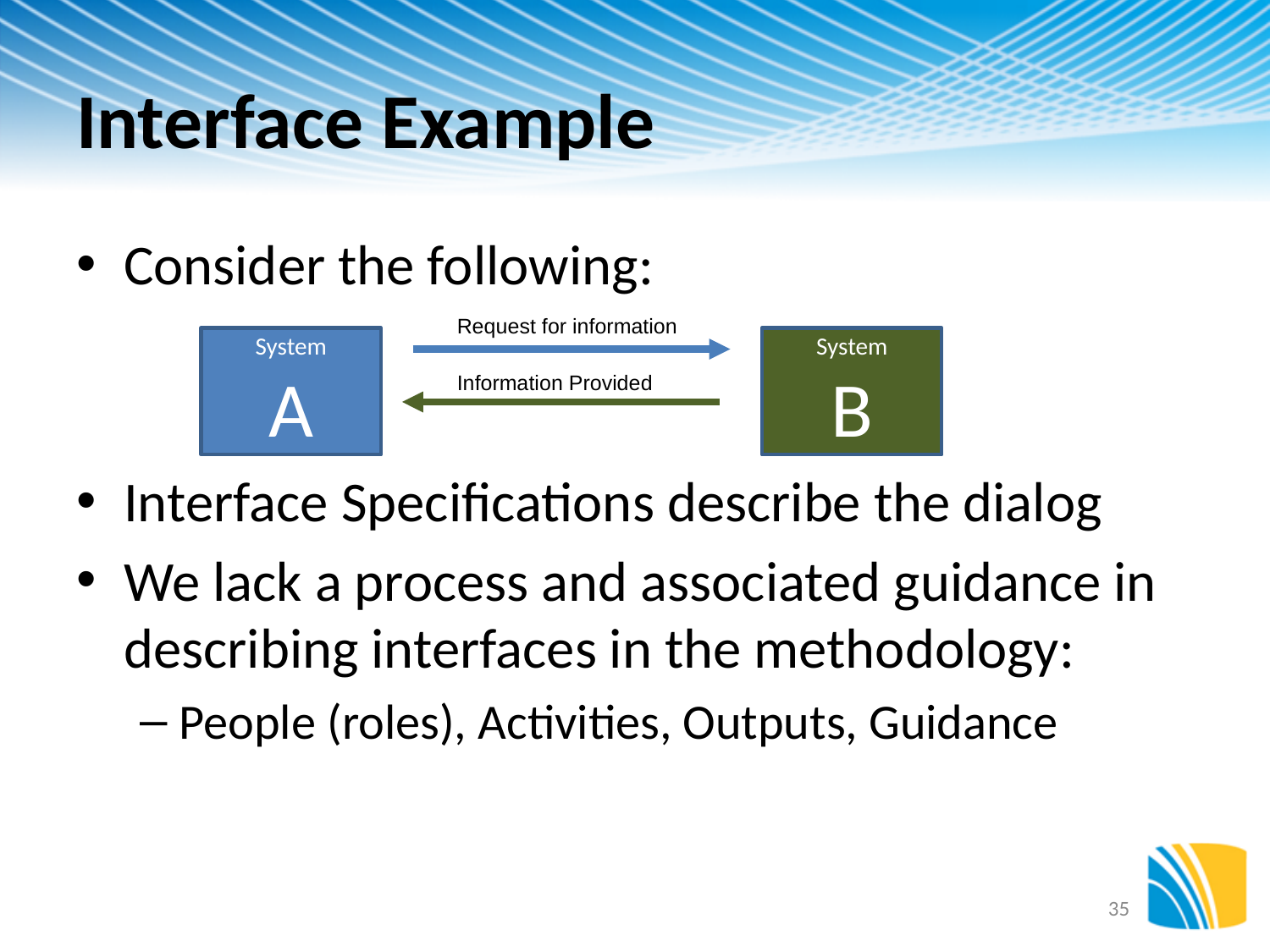

# Interface Example
Consider the following:

Interface Specifications describe the dialog
We lack a process and associated guidance in describing interfaces in the methodology:
People (roles), Activities, Outputs, Guidance
Request for information
System
A
System
B
Information Provided
35